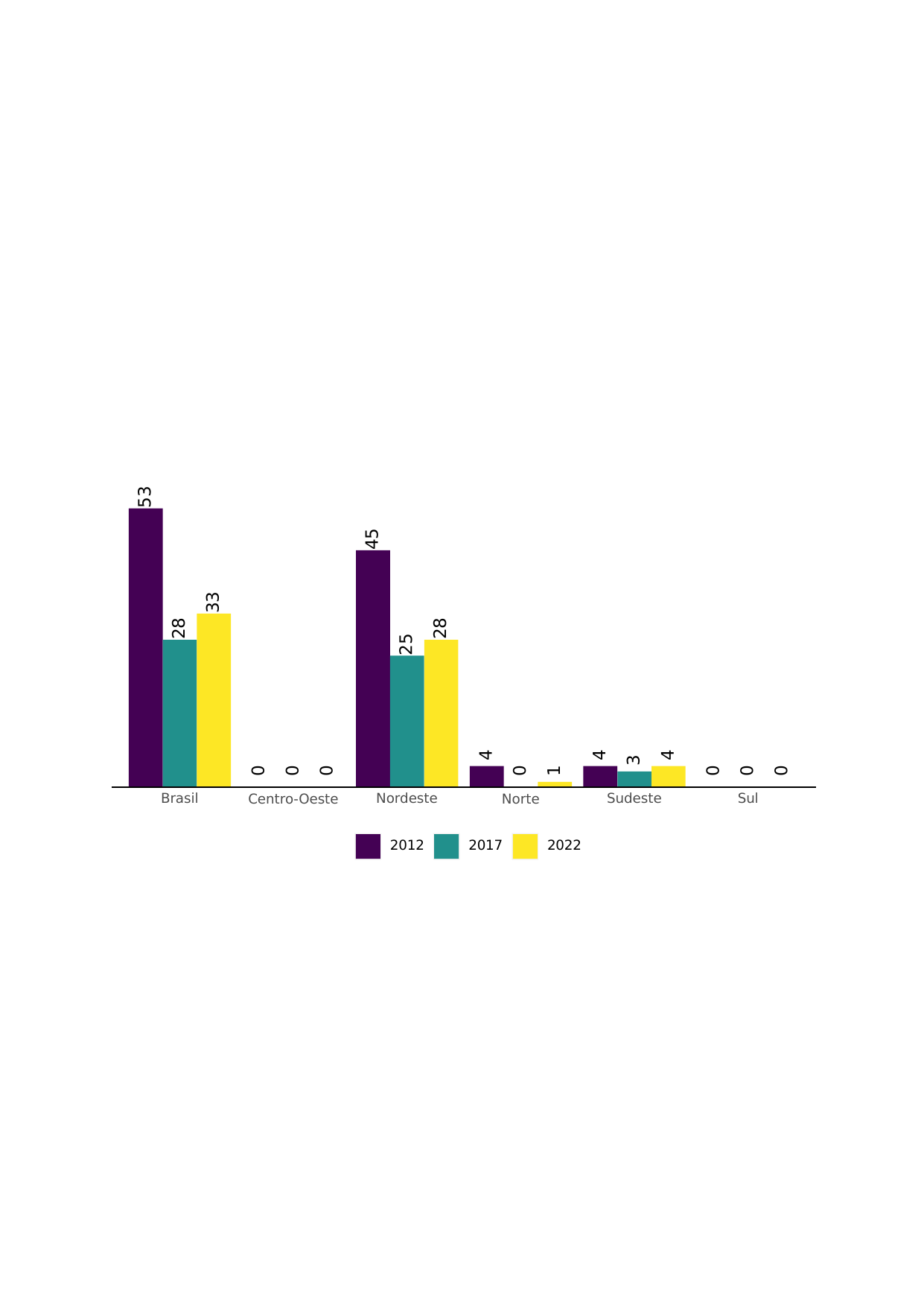

53

45

33

28
28

25

 4
 4
 4
 3

 0
 0
 0
 0
 0
 0
 0
 1

Brasil
Nordeste
Sudeste
Sul
Centro-Oeste
Norte

2012
2017
2022